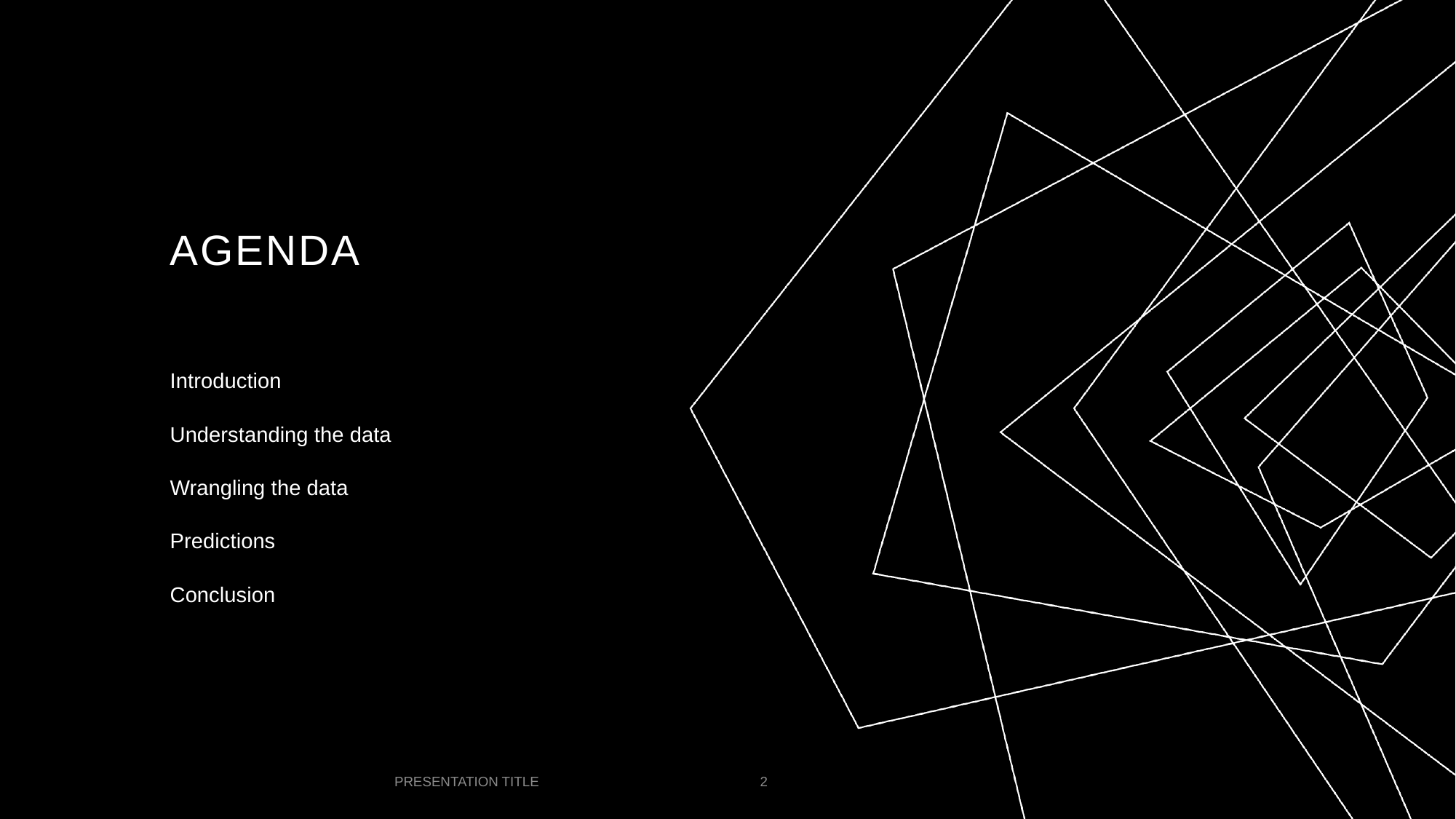

# AGENDA
Introduction
Understanding the data
Wrangling the data
Predictions
Conclusion
PRESENTATION TITLE
2